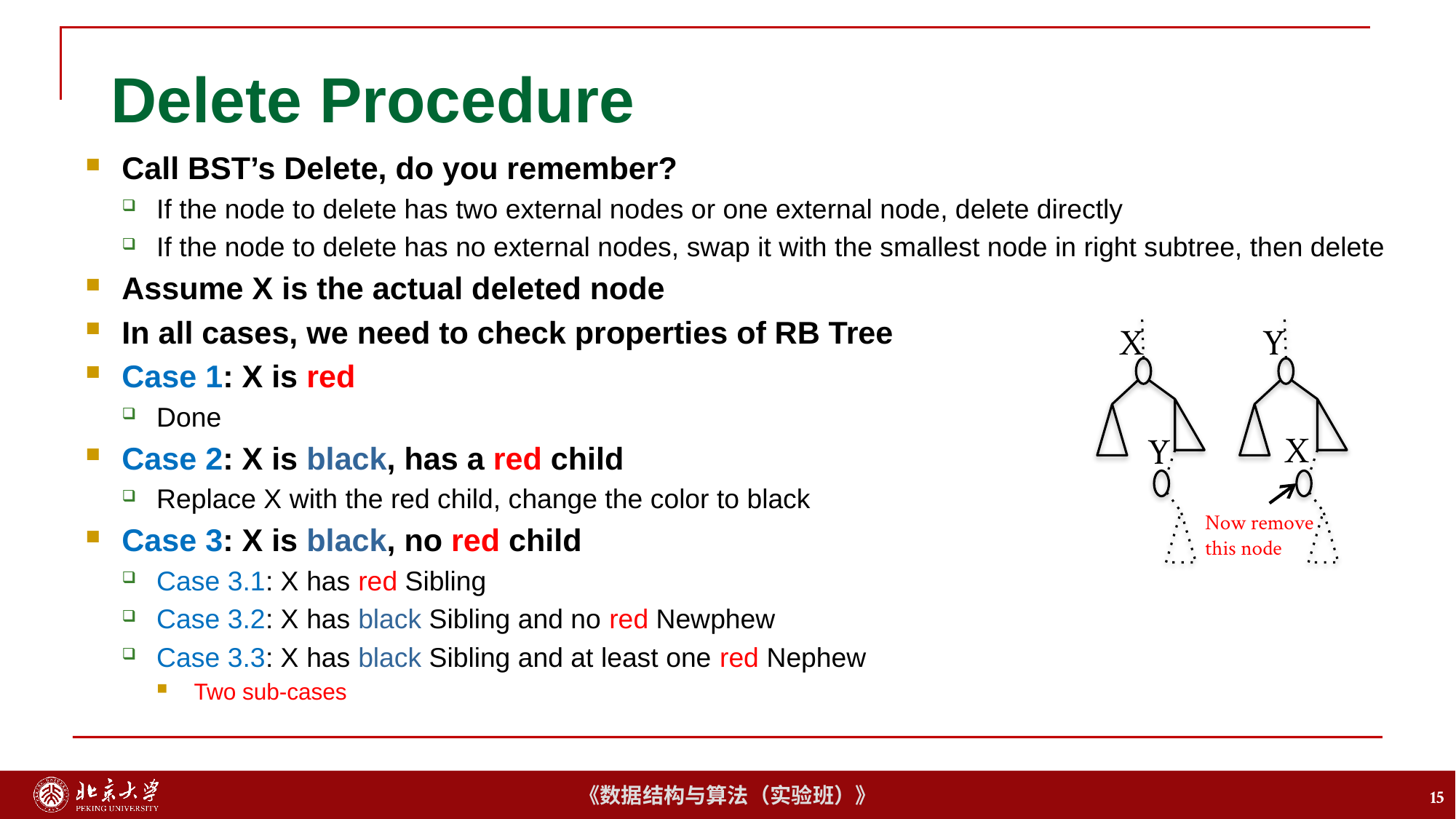

# Delete Procedure
Call BST’s Delete, do you remember?
If the node to delete has two external nodes or one external node, delete directly
If the node to delete has no external nodes, swap it with the smallest node in right subtree, then delete
Assume X is the actual deleted node
In all cases, we need to check properties of RB Tree
Case 1: X is red
Done
Case 2: X is black, has a red child
Replace X with the red child, change the color to black
Case 3: X is black, no red child
Case 3.1: X has red Sibling
Case 3.2: X has black Sibling and no red Newphew
Case 3.3: X has black Sibling and at least one red Nephew
Two sub-cases

X
Y

X
Y

Now remove this node

15